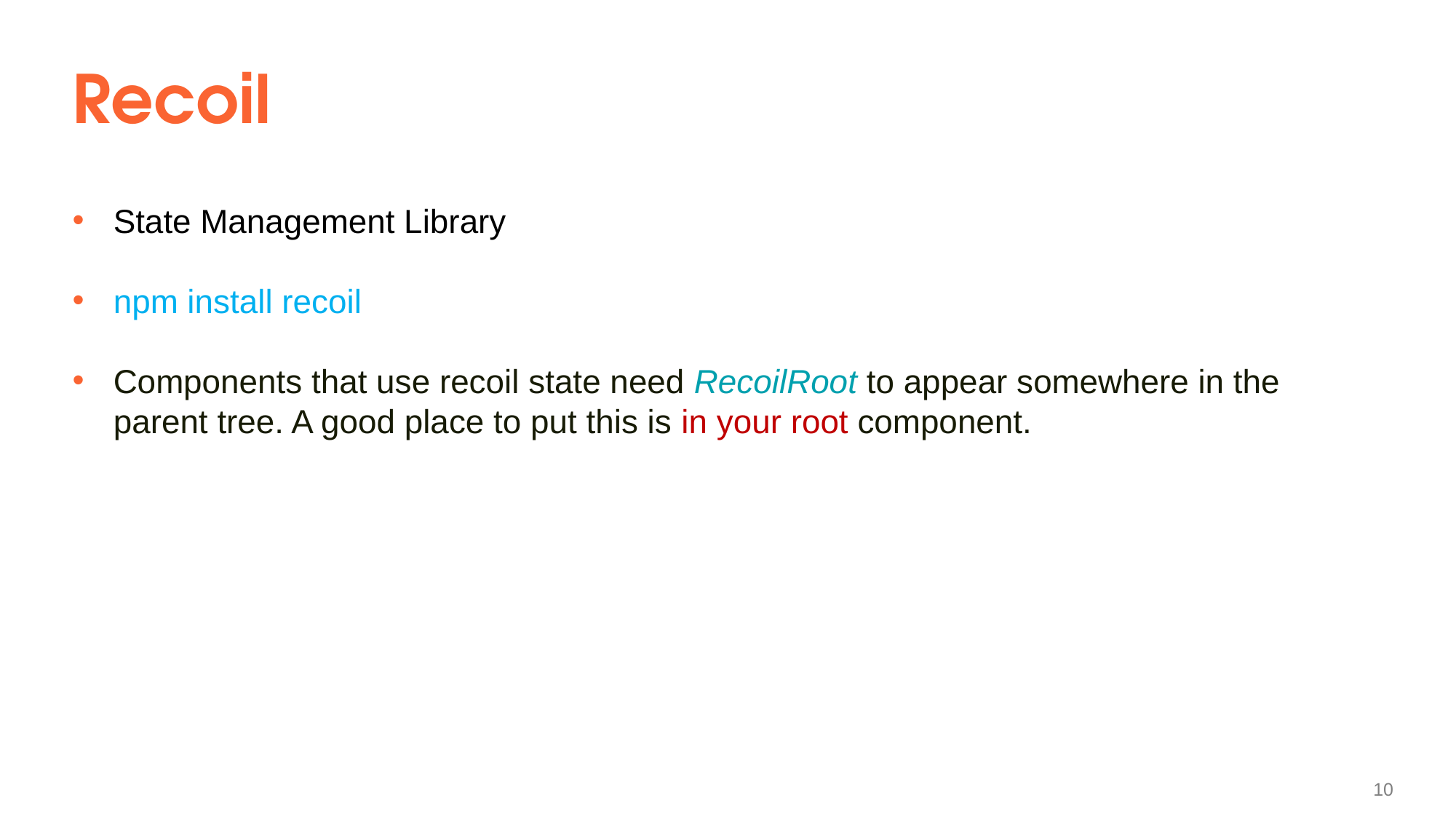

# Recoil
State Management Library

npm install recoil

Components that use recoil state need RecoilRoot to appear somewhere in the parent tree. A good place to put this is in your root component.
10